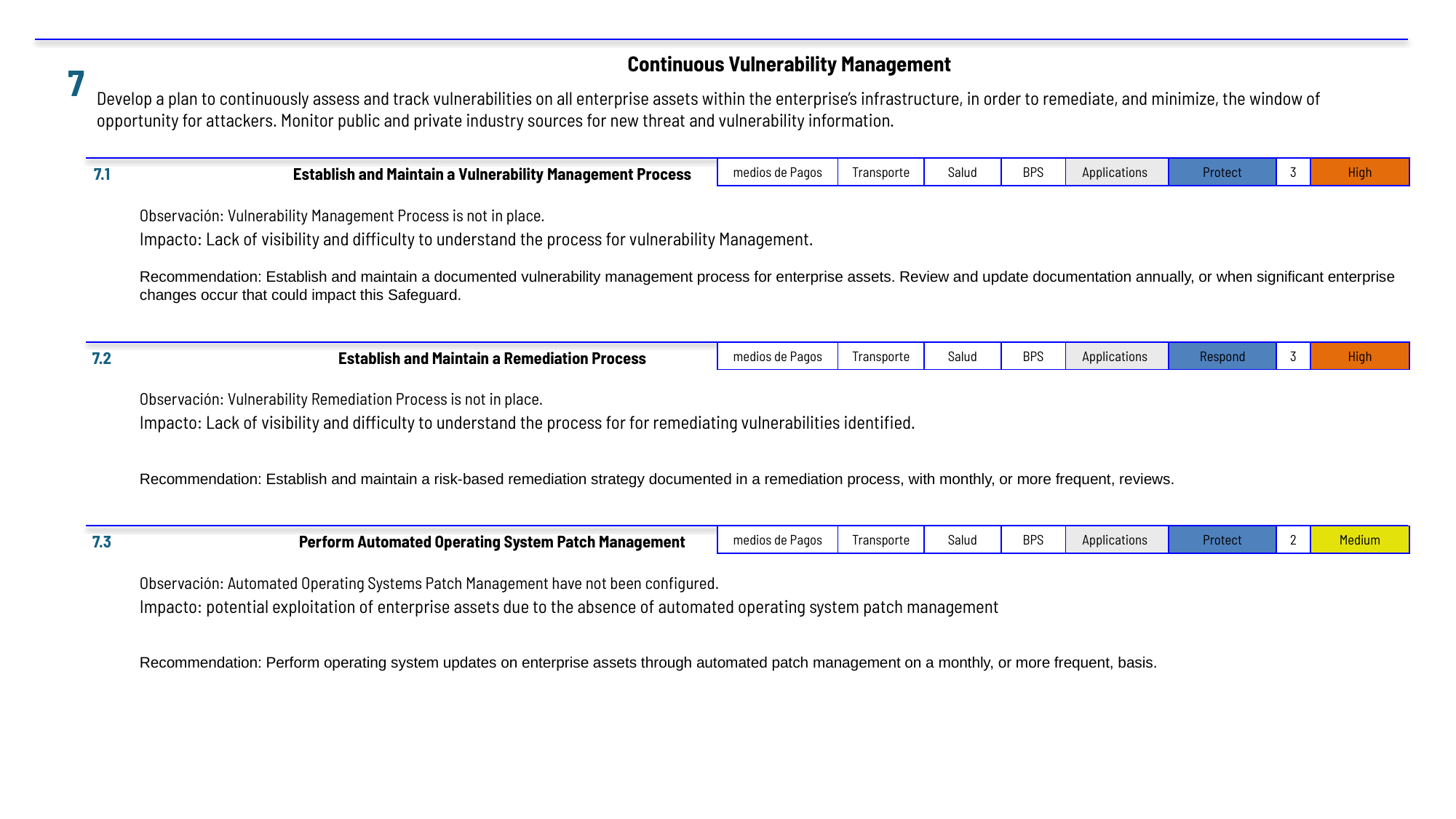

Continuous Vulnerability Management
 7
Develop a plan to continuously assess and track vulnerabilities on all enterprise assets within the enterprise’s infrastructure, in order to remediate, and minimize, the window of opportunity for attackers. Monitor public and private industry sources for new threat and vulnerability information.
7.1
Establish and Maintain a Vulnerability Management Process
| medios de Pagos | Transporte | Salud | BPS |
| --- | --- | --- | --- |
| Applications | Protect | 3 | High |
| --- | --- | --- | --- |
Observación: Vulnerability Management Process is not in place.
Impacto: Lack of visibility and difficulty to understand the process for vulnerability Management.
Recommendation: Establish and maintain a documented vulnerability management process for enterprise assets. Review and update documentation annually, or when significant enterprise changes occur that could impact this Safeguard.
7.2
Establish and Maintain a Remediation Process
| medios de Pagos | Transporte | Salud | BPS |
| --- | --- | --- | --- |
| Applications | Respond | 3 | High |
| --- | --- | --- | --- |
Observación: Vulnerability Remediation Process is not in place.
Impacto: Lack of visibility and difficulty to understand the process for for remediating vulnerabilities identified.
Recommendation: Establish and maintain a risk-based remediation strategy documented in a remediation process, with monthly, or more frequent, reviews.
7.3
Perform Automated Operating System Patch Management
| medios de Pagos | Transporte | Salud | BPS |
| --- | --- | --- | --- |
| Applications | Protect | 2 | Medium |
| --- | --- | --- | --- |
Observación: Automated Operating Systems Patch Management have not been configured.
Impacto: potential exploitation of enterprise assets due to the absence of automated operating system patch management
Recommendation: Perform operating system updates on enterprise assets through automated patch management on a monthly, or more frequent, basis.